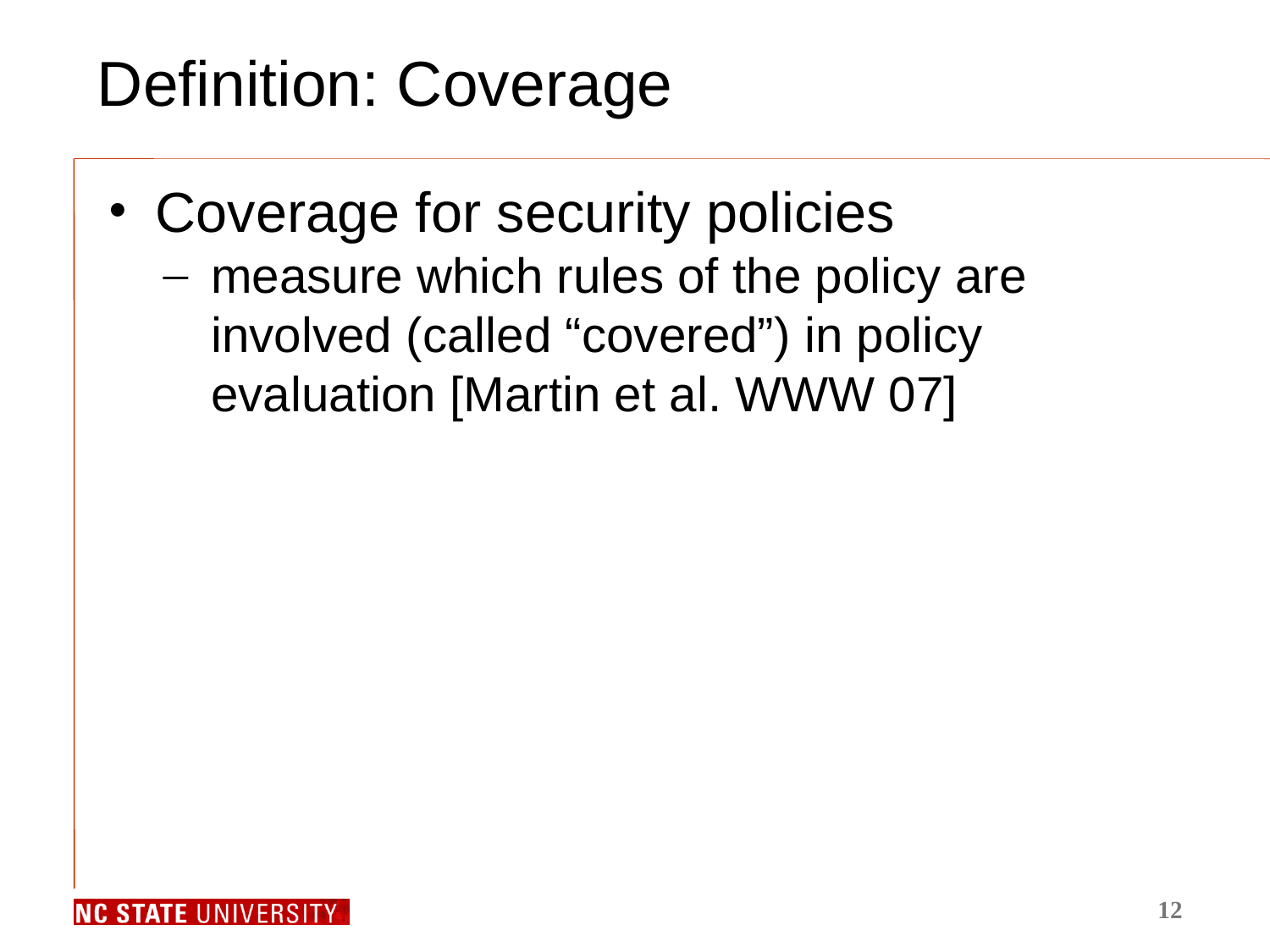

# Definition: Coverage
Coverage for security policies
measure which rules of the policy are involved (called “covered”) in policy evaluation [Martin et al. WWW 07]